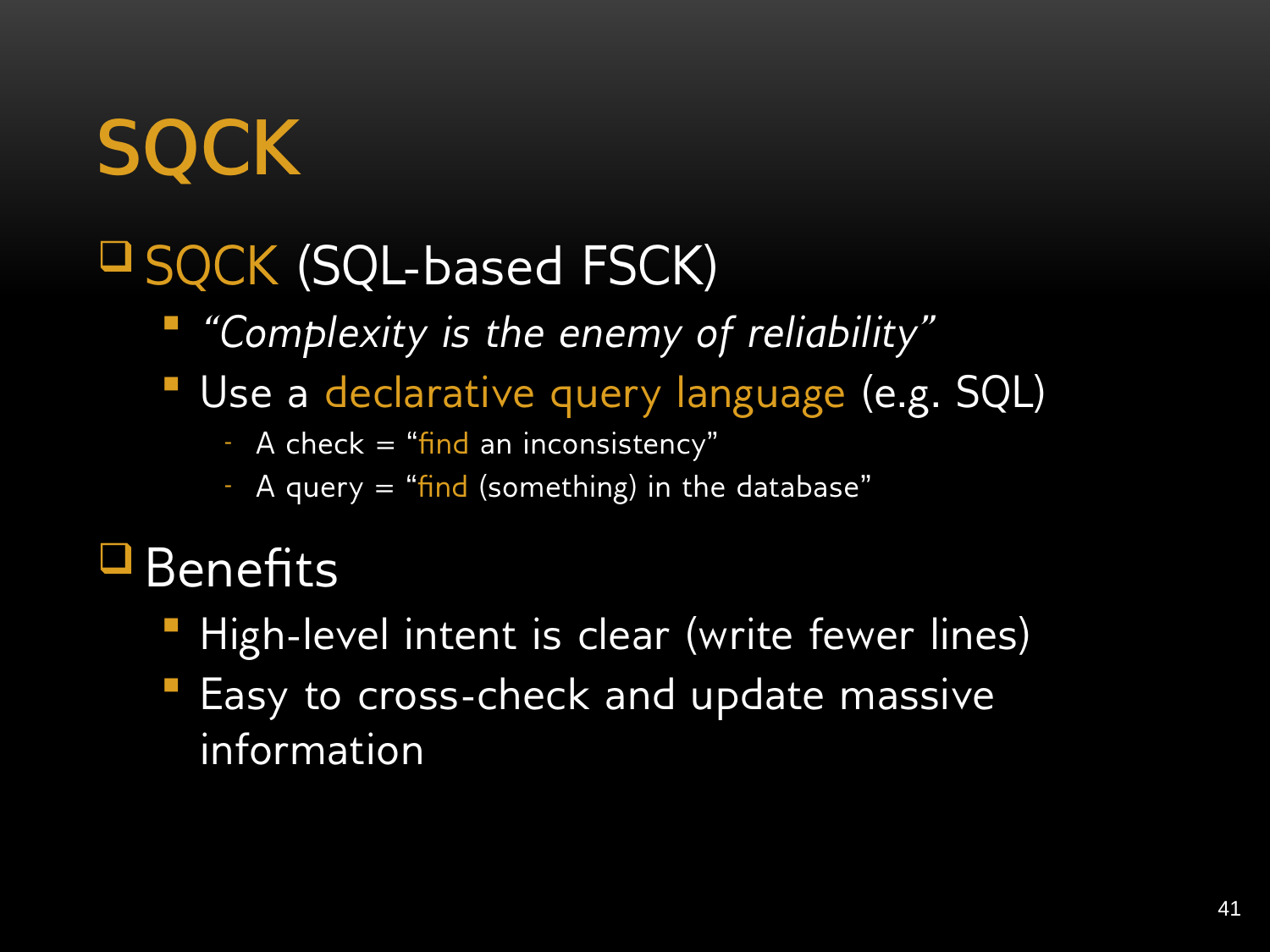

# SQCK
SQCK (SQL-based FSCK)
“Complexity is the enemy of reliability”
Use a declarative query language (e.g. SQL)
A check = “find an inconsistency”
A query = “find (something) in the database”
Benefits
High-level intent is clear (write fewer lines)
Easy to cross-check and update massive information
41